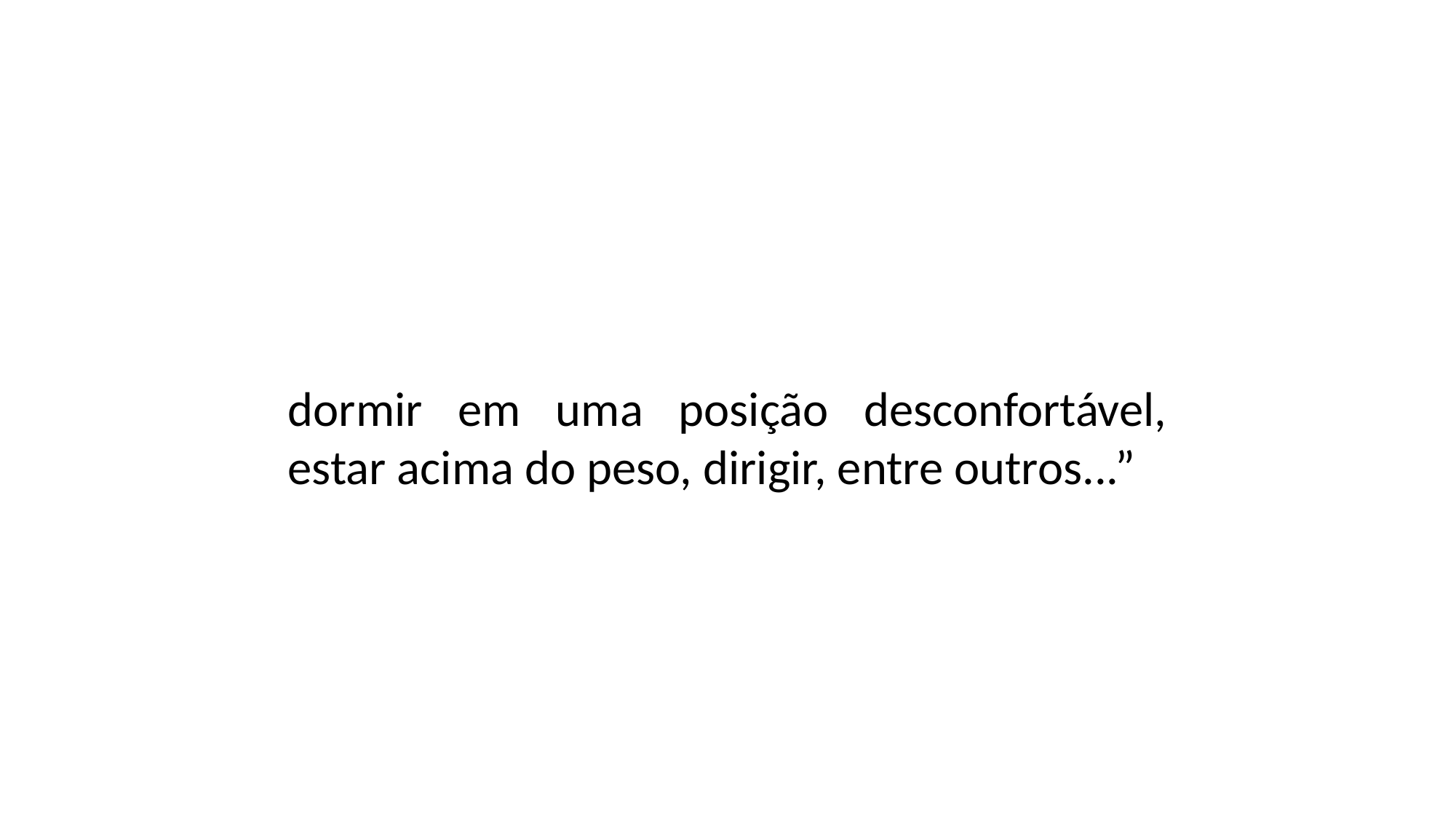

dormir em uma posição desconfortável, estar acima do peso, dirigir, entre outros...”